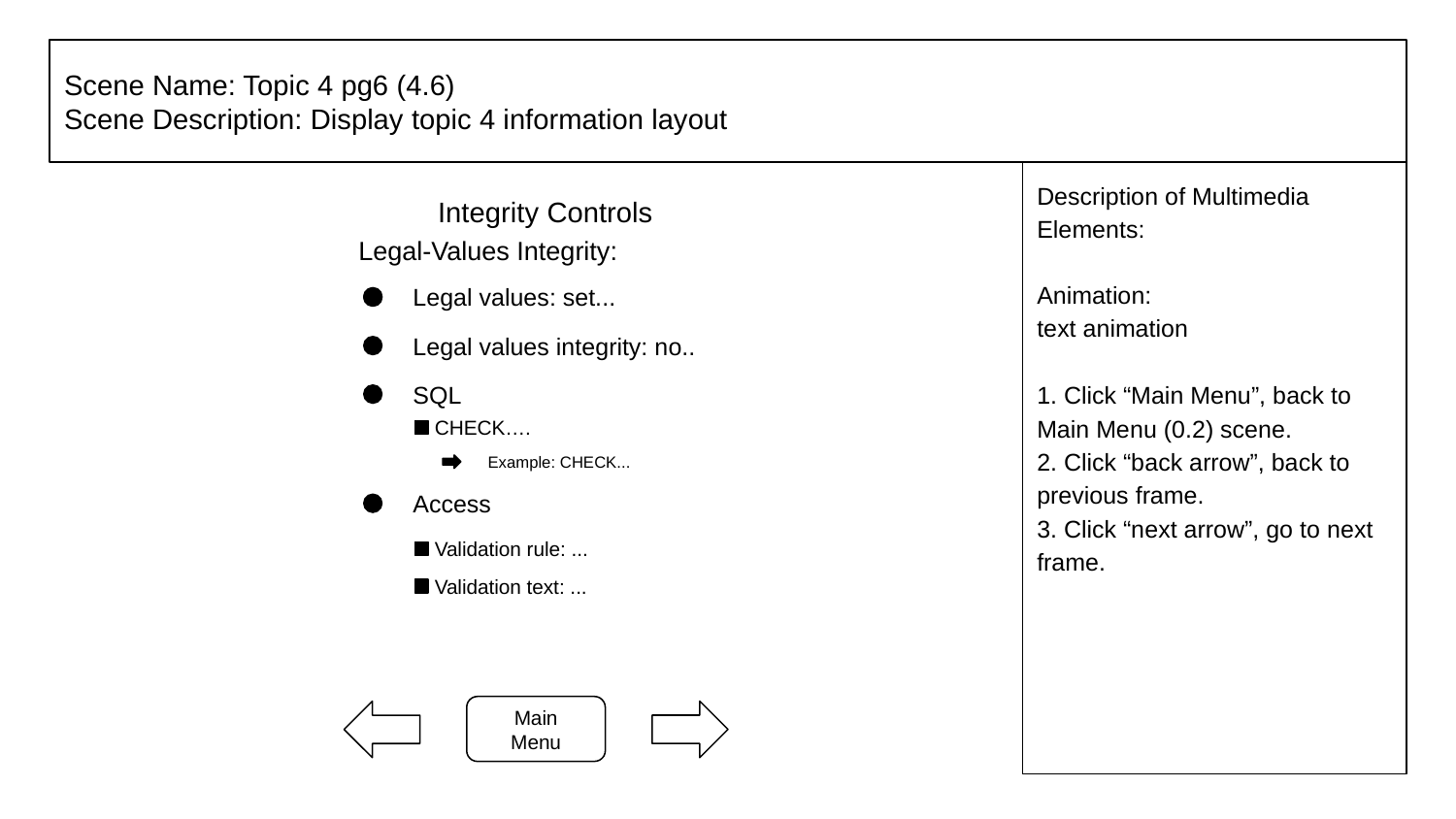

# Scene Name: Topic 4 pg6 (4.6)
Scene Description: Display topic 4 information layout
Description of Multimedia Elements:
Animation:
text animation

1. Click “Main Menu”, back to Main Menu (0.2) scene.
2. Click “back arrow”, back to previous frame.
3. Click “next arrow”, go to next frame.

Integrity Controls
Legal-Values Integrity:
Legal values: set...

Legal values integrity: no..

SQL

CHECK….

Example: CHECK...

Access

Validation rule: ...

Validation text: ...

Main Menu